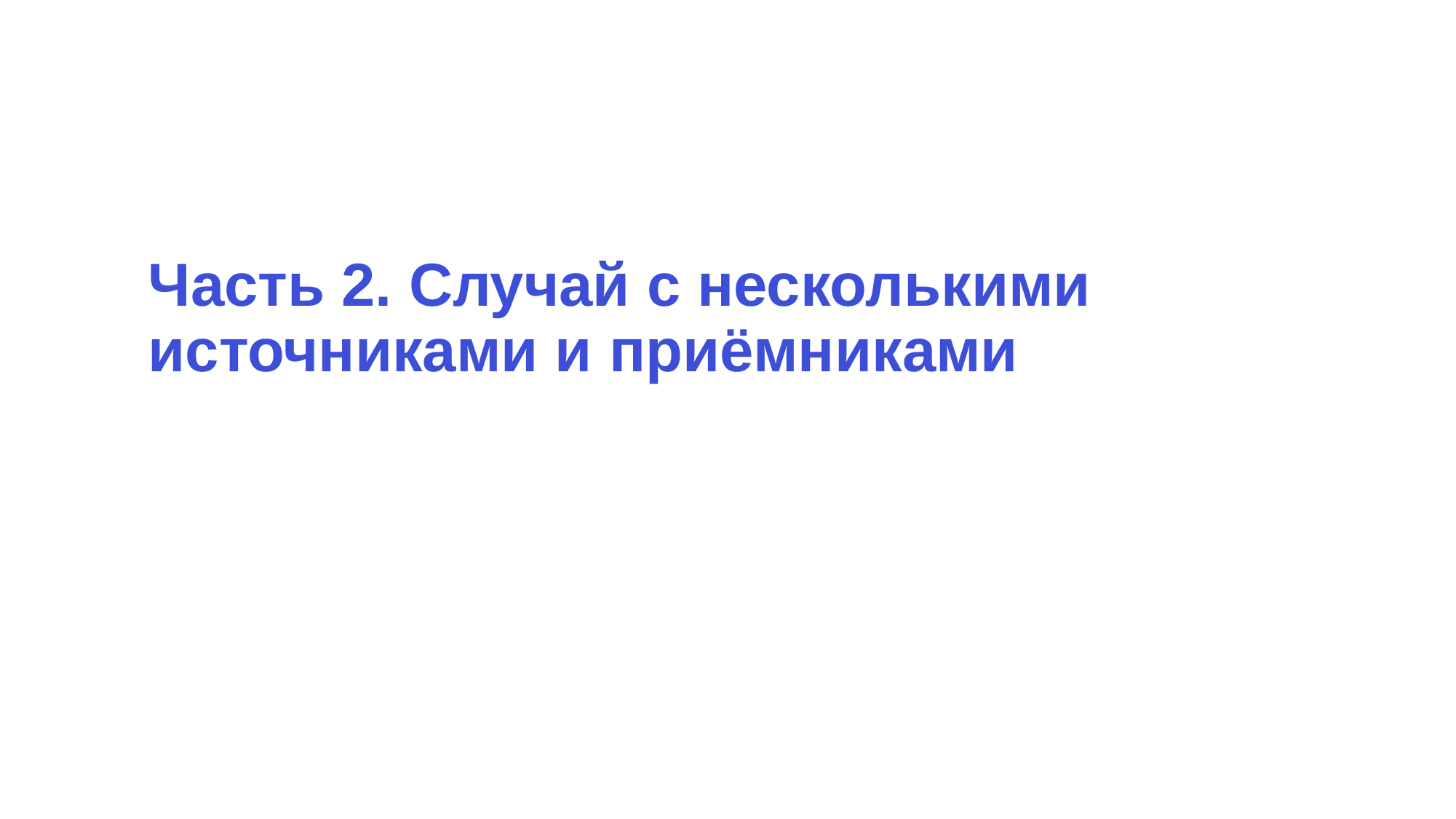

Часть 2. Случай с несколькими источниками и приёмниками